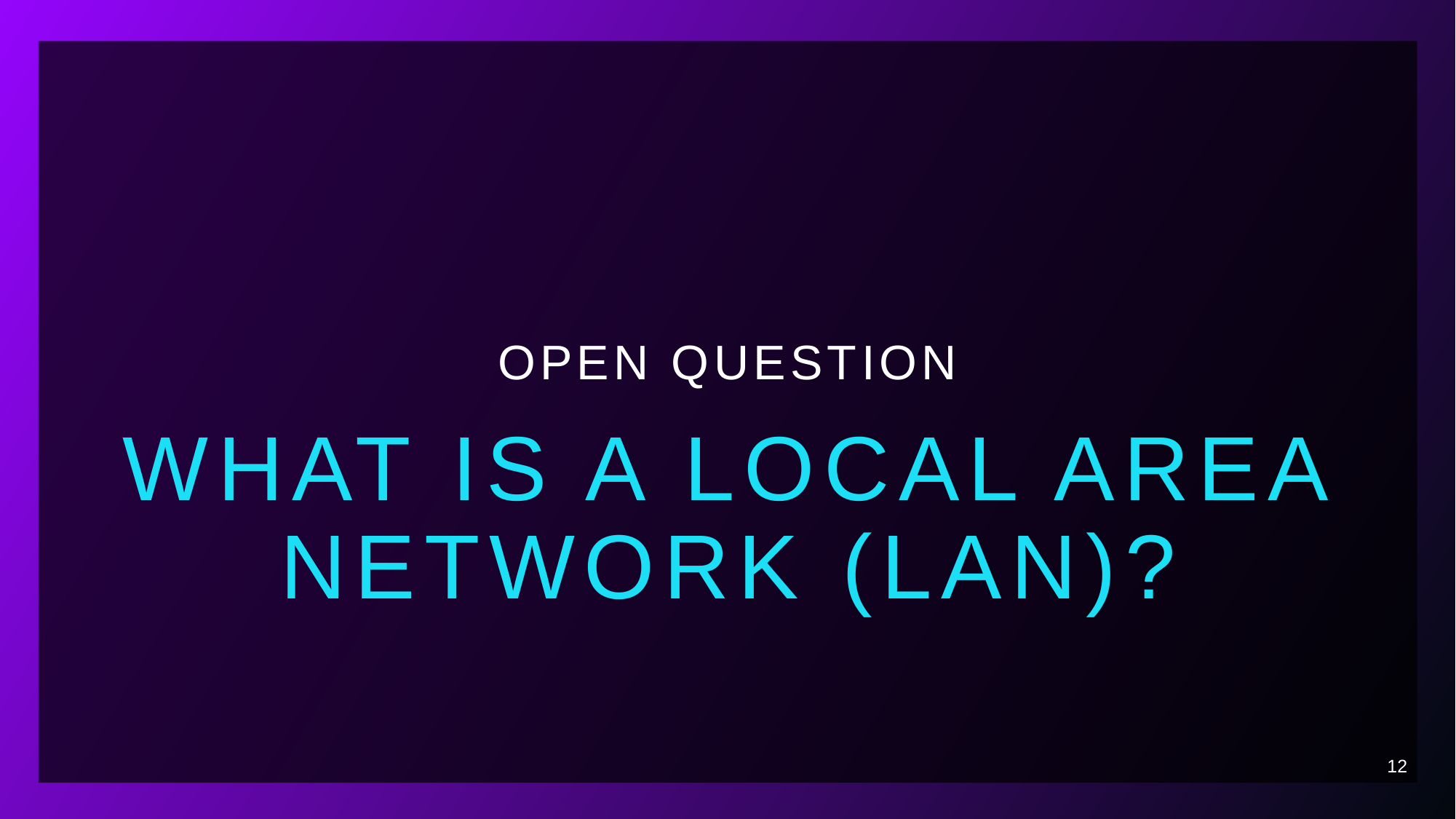

# Open question
What is a Local Area Network (LAN)?
12